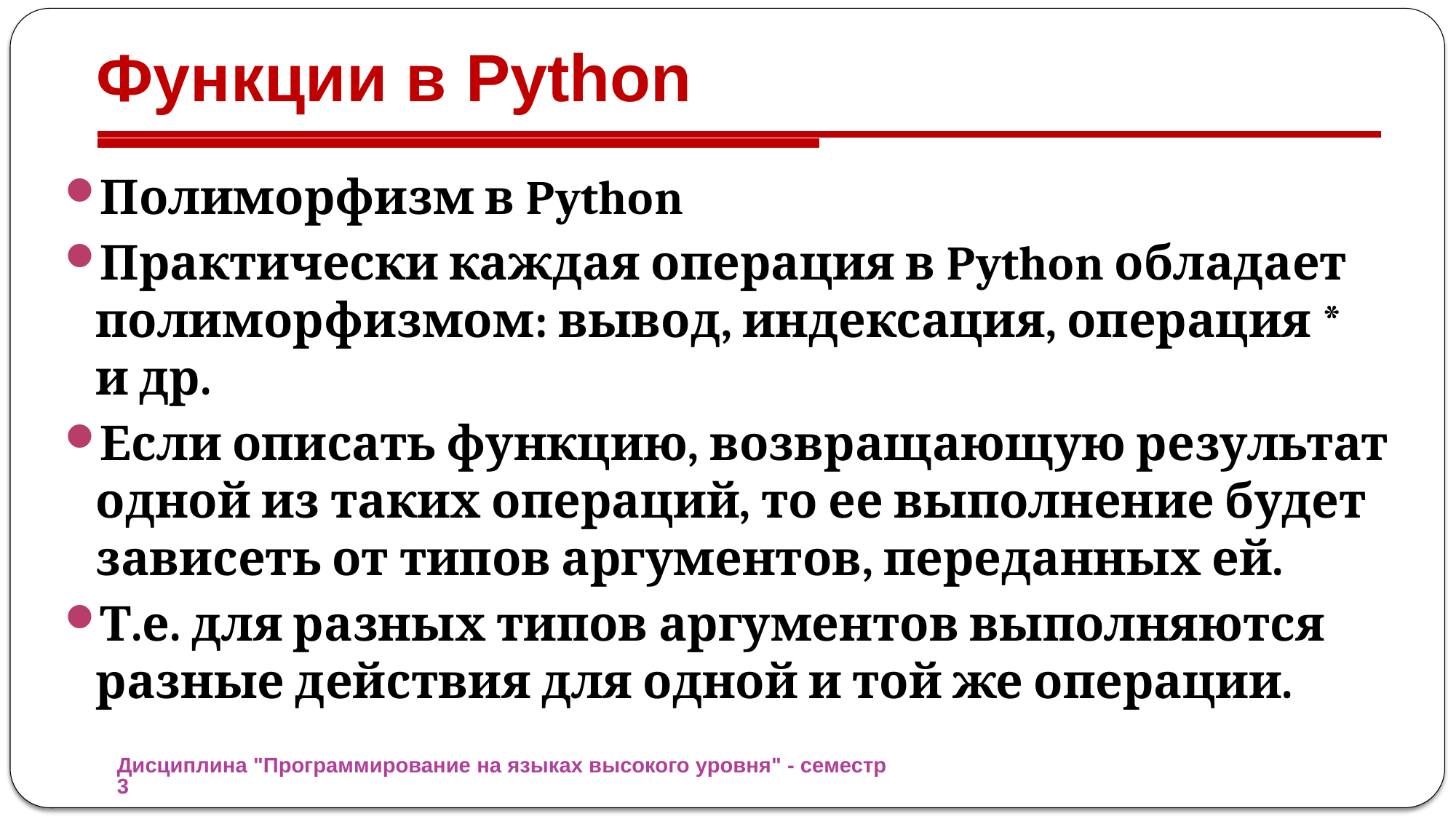

# Функции в Python
Полиморфизм в Python
Практически каждая операция в Python обладает полиморфизмом: вывод, индексация, операция *  и др.
Если описать функцию, возвращающую результат одной из таких операций, то ее выполнение будет зависеть от типов аргументов, переданных ей.
Т.е. для разных типов аргументов выполняются разные действия для одной и той же операции.
Дисциплина "Программирование на языках высокого уровня" - семестр 3